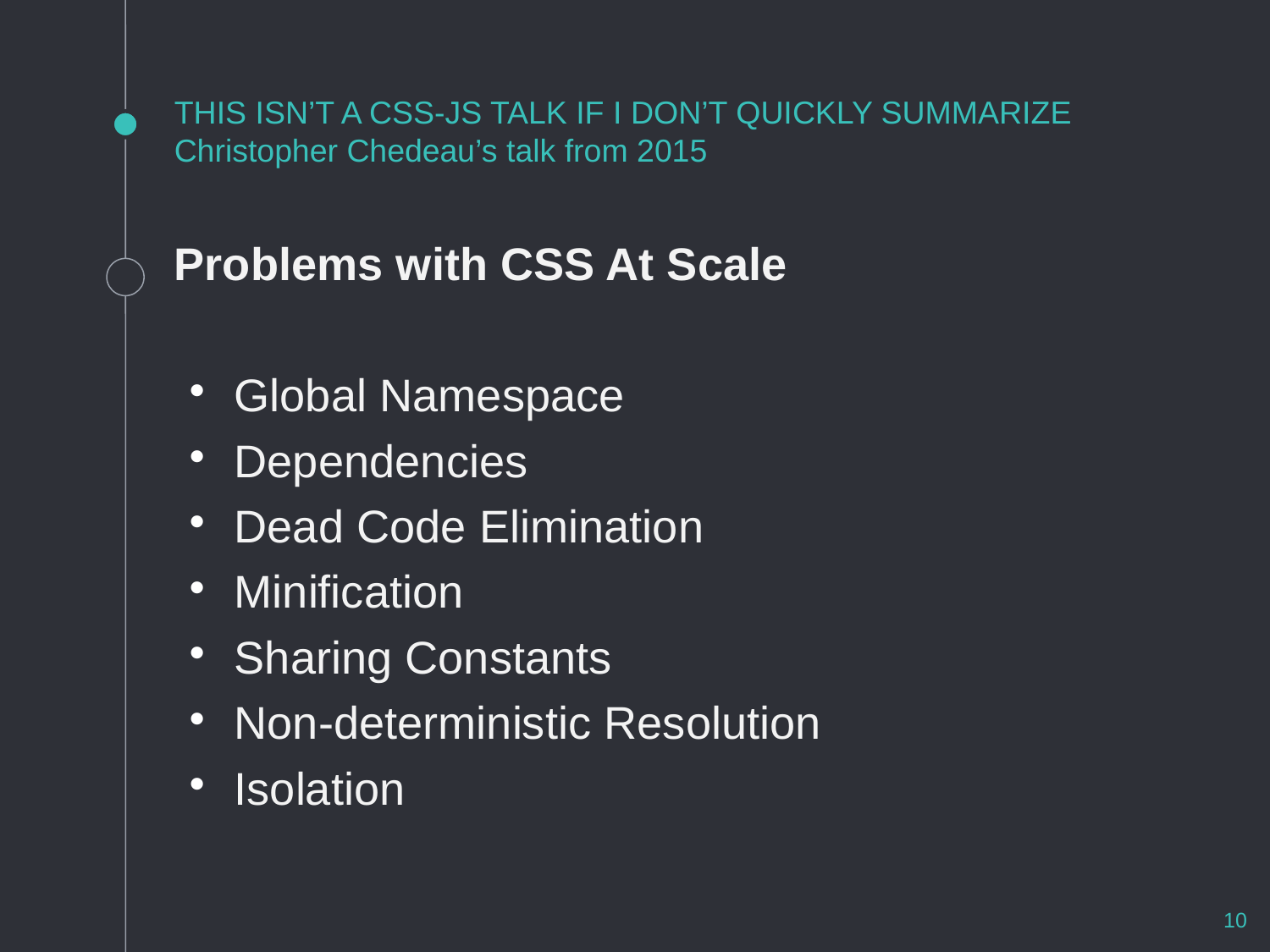

THIS ISN’T A CSS-JS TALK IF I DON’T QUICKLY SUMMARIZE Christopher Chedeau’s talk from 2015
Problems with CSS At Scale

Global Namespace
Dependencies
Dead Code Elimination
Minification
Sharing Constants
Non-deterministic Resolution
Isolation
10